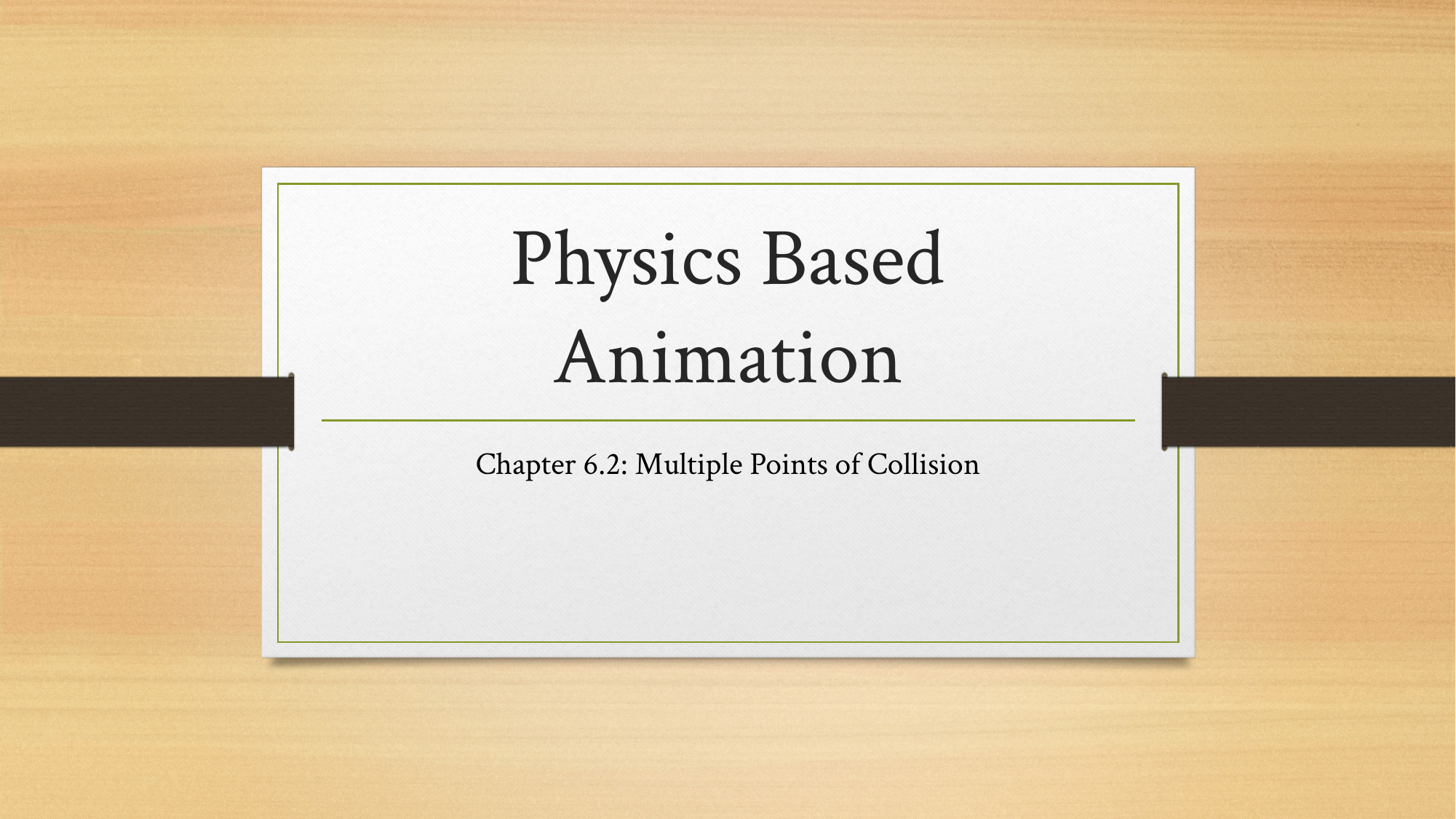

# Physics Based Animation
Chapter 6.2: Multiple Points of Collision